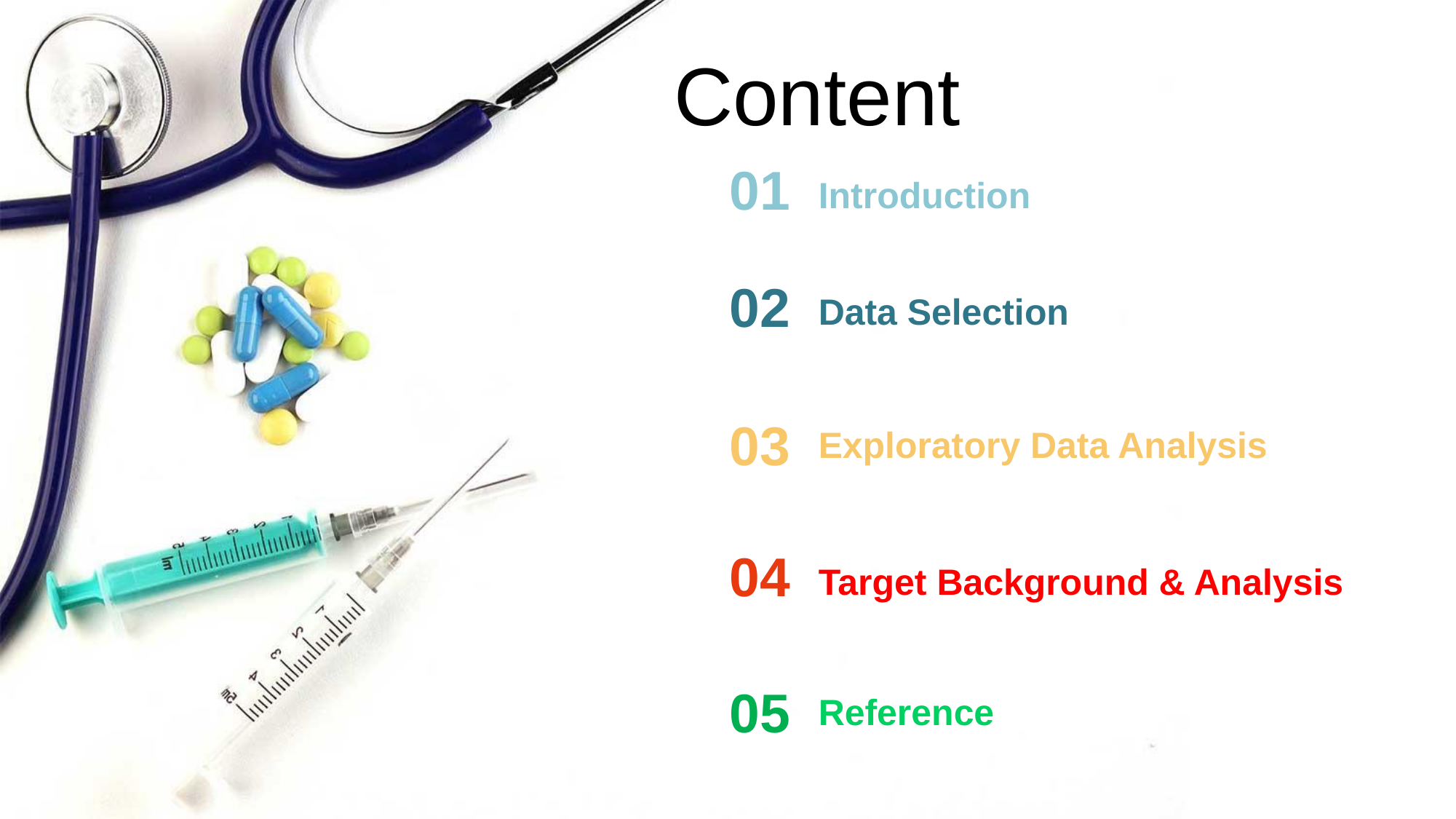

Content
01
Introduction
02
Data Selection
03
Exploratory Data Analysis
04
Target Background & Analysis

05
Reference